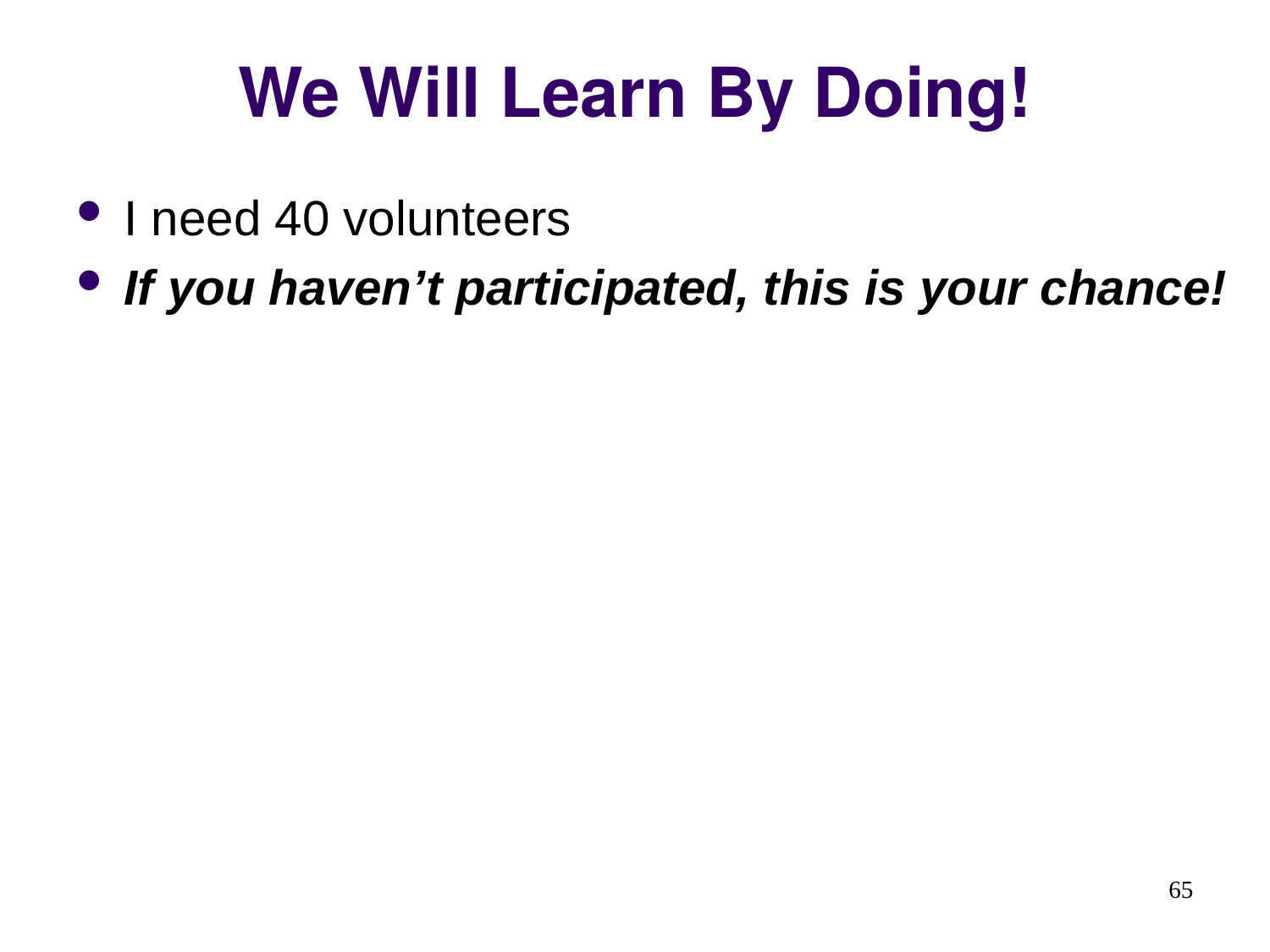

# We Will Learn By Doing!
I need 40 volunteers
If you haven’t participated, this is your chance!
65